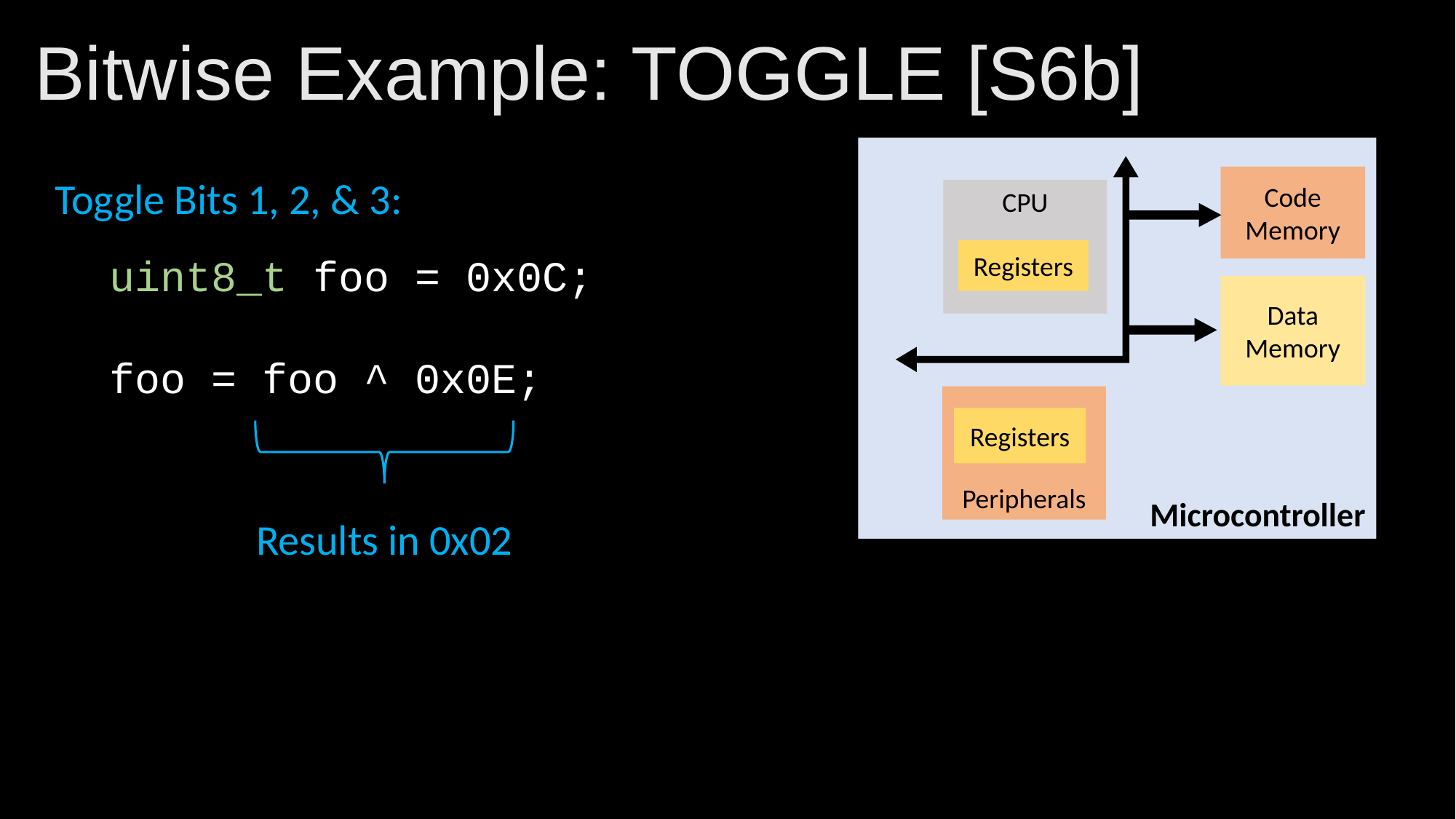

# Bitwise Example: TOGGLE [S6b]
Microcontroller

Code Memory

CPU
Registers
Data Memory

Peripherals
Registers
Toggle Bits 1, 2, & 3:
uint8_t foo = 0x0C;

foo = foo ^ 0x0E;

Results in 0x02